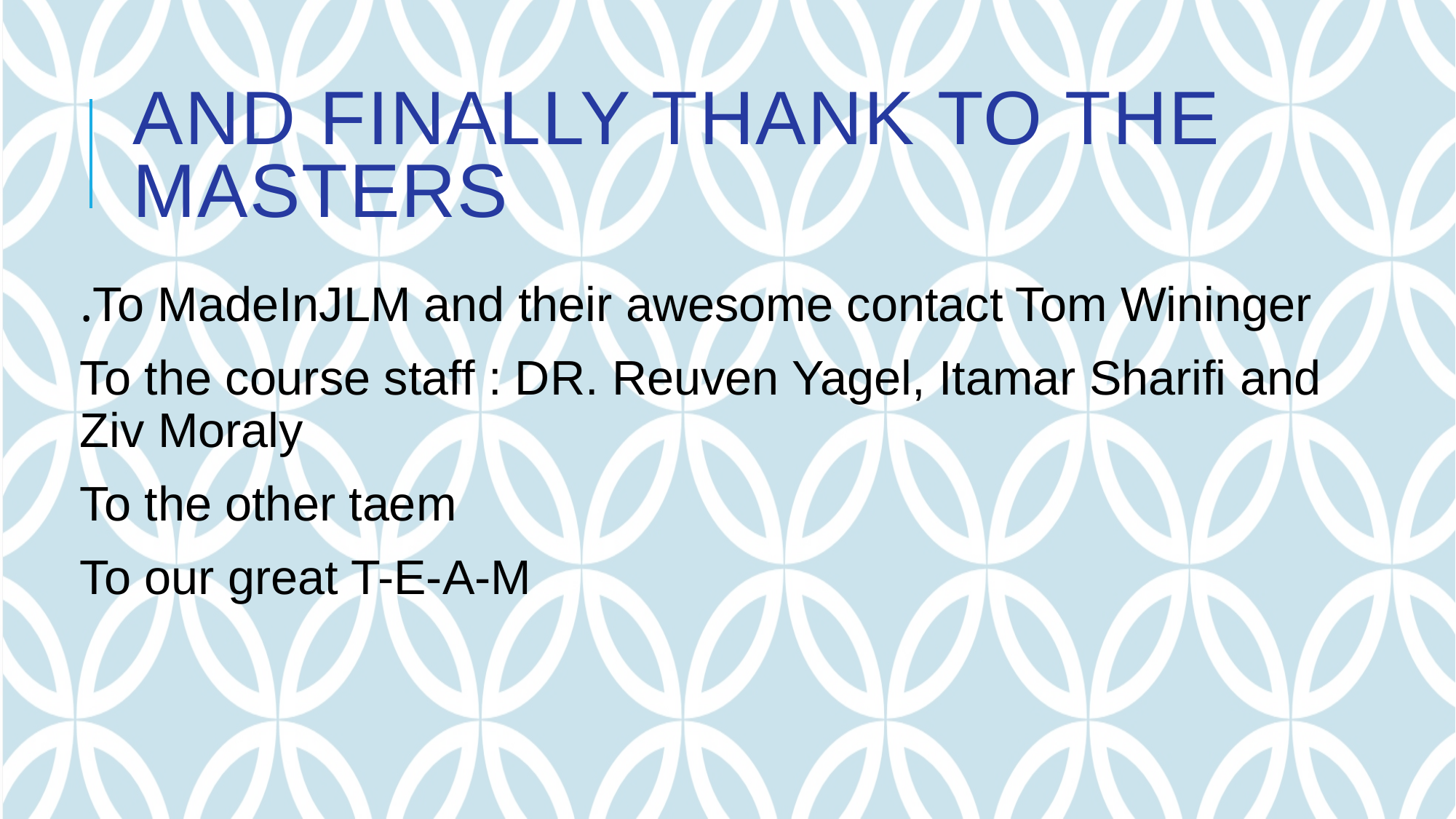

# And finally thank to the masters
To MadeInJLM and their awesome contact Tom Wininger.
To the course staff : DR. Reuven Yagel, Itamar Sharifi and Ziv Moraly
To the other taem
To our great T-E-A-M